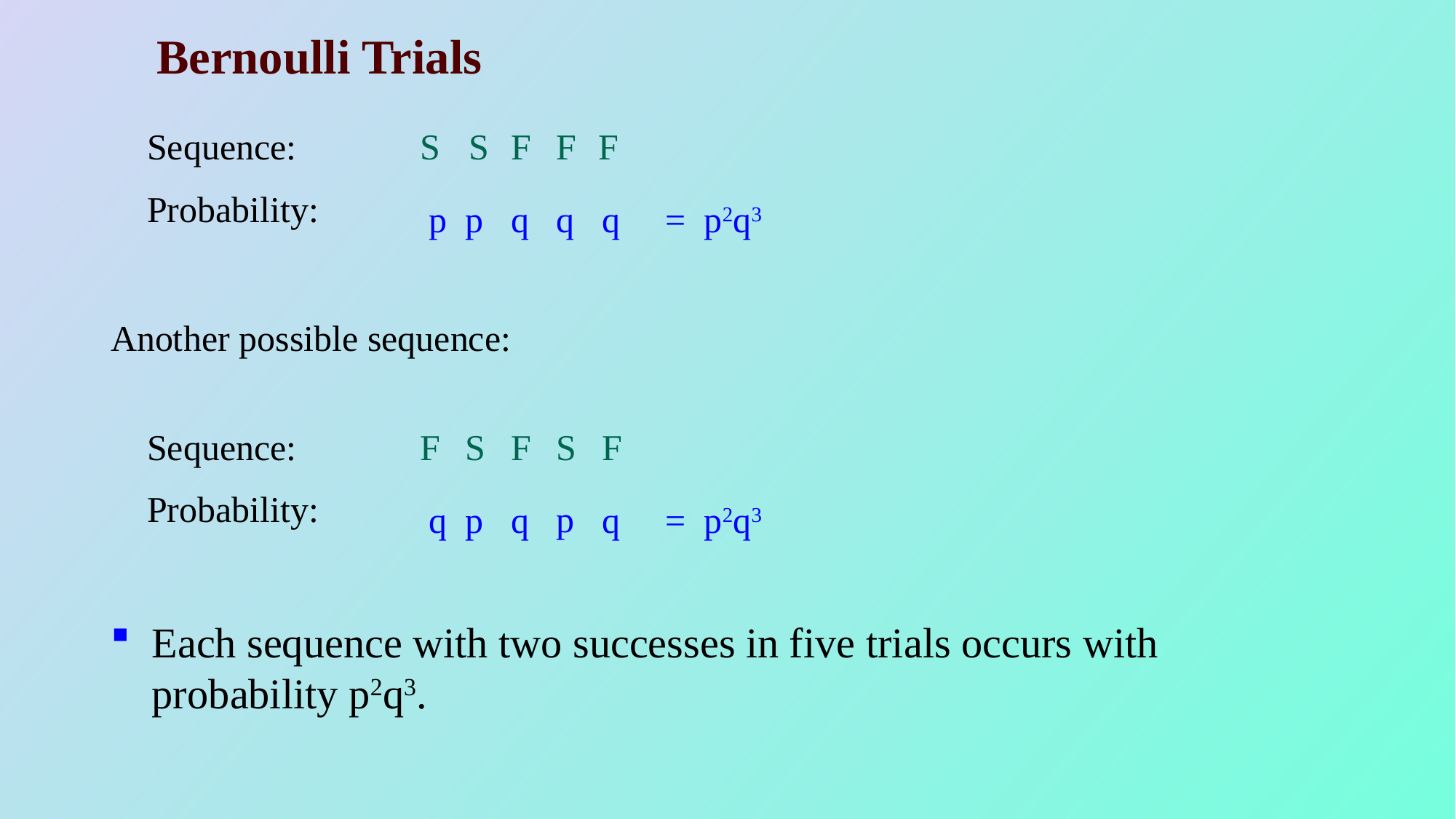

36
# Bernoulli Trials
Sequence:
Probability:
S
S
F
F
F
p
p
q
q
q
=  p2q3
Another possible sequence:
Sequence:
Probability:
F
S
F
S
F
p
q
p
q
q
=  p2q3
Each sequence with two successes in five trials occurs with probability p2q3.